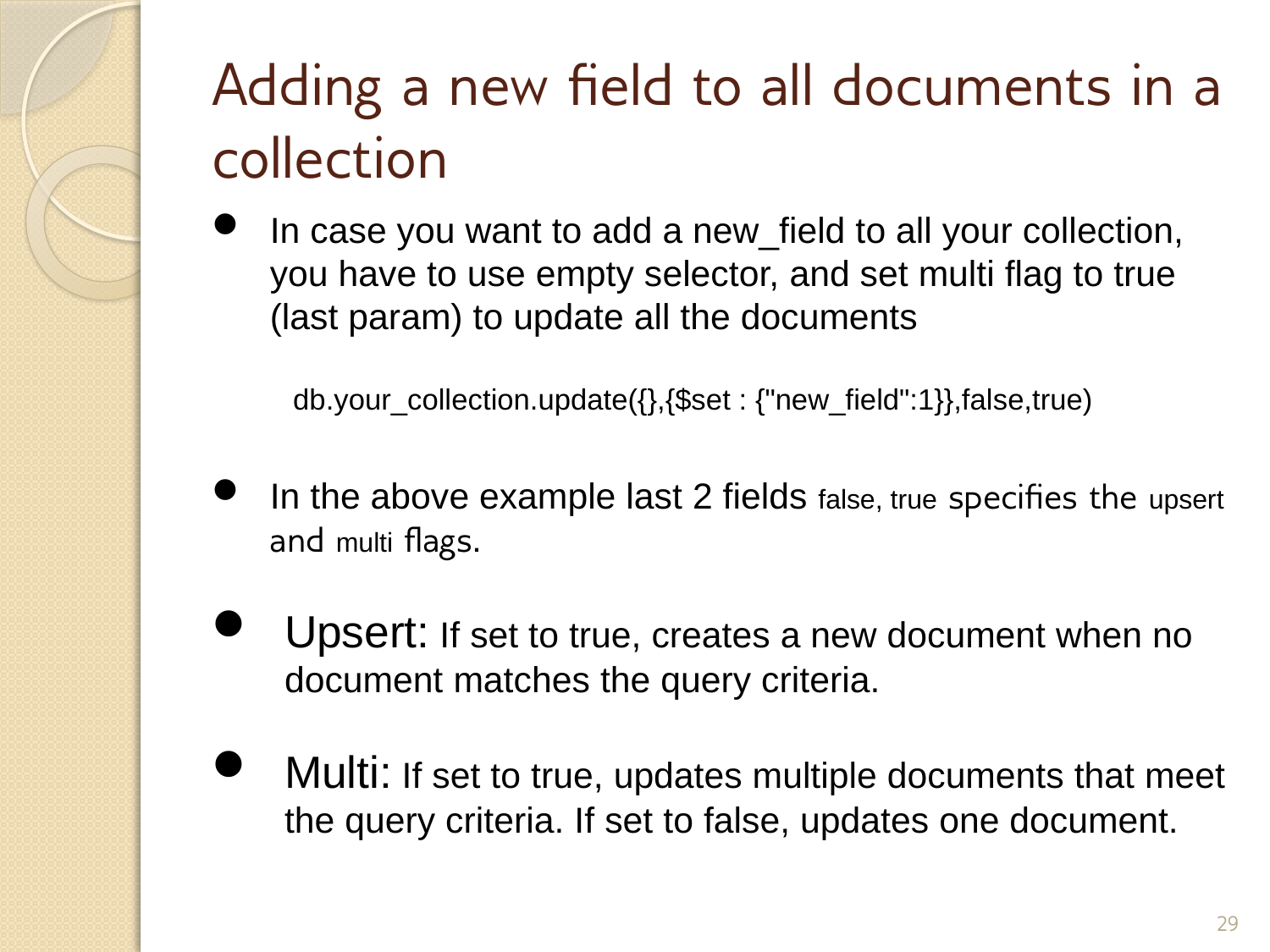

# Adding a new field to all documents in a collection
In case you want to add a new_field to all your collection, you have to use empty selector, and set multi flag to true (last param) to update all the documents

	db.your_collection.update({},{$set : {"new_field":1}},false,true)

In the above example last 2 fields false, true specifies the upsert and multi flags.

Upsert: If set to true, creates a new document when no document matches the query criteria.

Multi: If set to true, updates multiple documents that meet the query criteria. If set to false, updates one document.

29